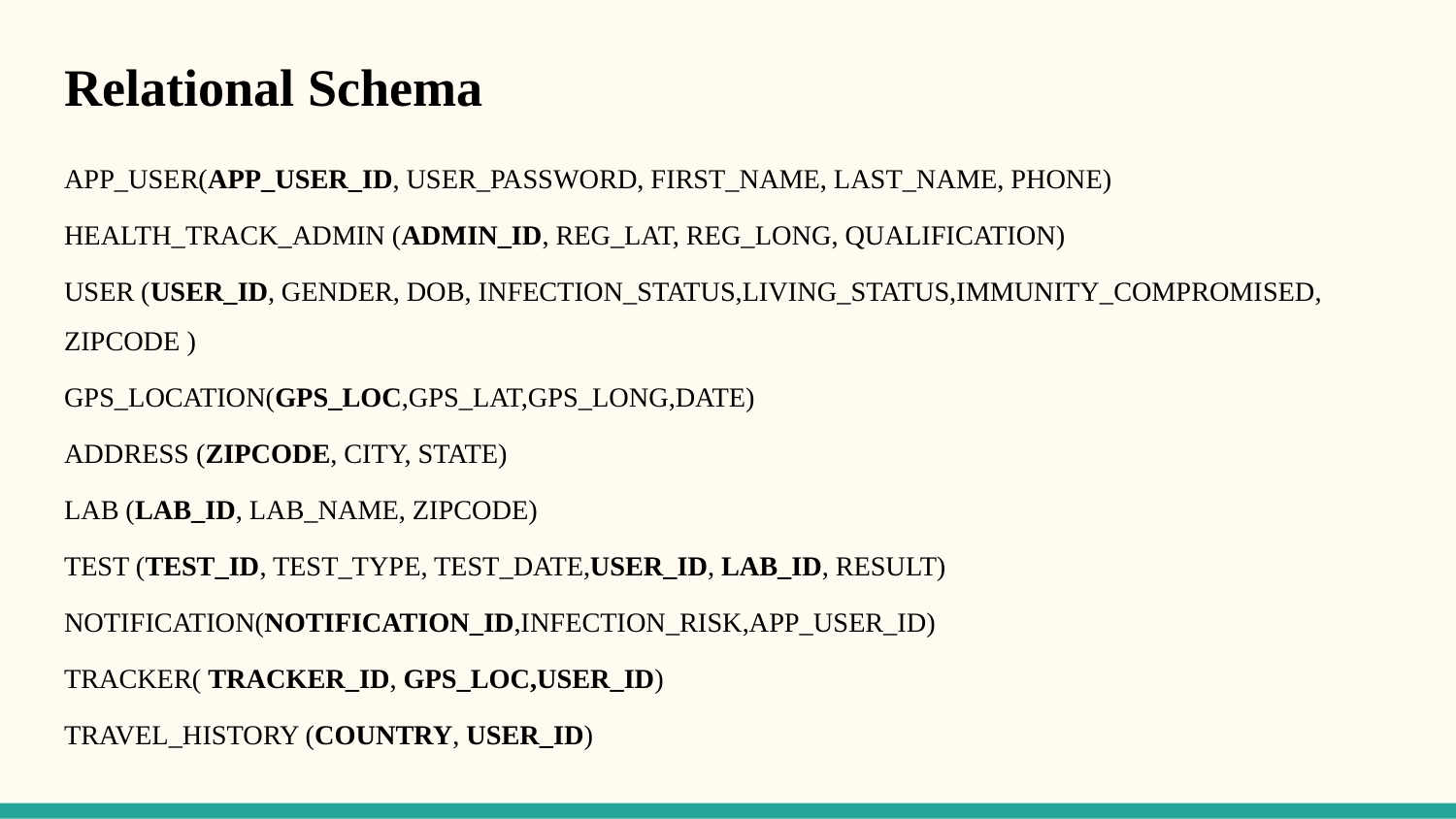

# Relational Schema
APP_USER(APP_USER_ID, USER_PASSWORD, FIRST_NAME, LAST_NAME, PHONE)
HEALTH_TRACK_ADMIN (ADMIN_ID, REG_LAT, REG_LONG, QUALIFICATION)
USER (USER_ID, GENDER, DOB, INFECTION_STATUS,LIVING_STATUS,IMMUNITY_COMPROMISED, ZIPCODE )
GPS_LOCATION(GPS_LOC,GPS_LAT,GPS_LONG,DATE)
ADDRESS (ZIPCODE, CITY, STATE)
LAB (LAB_ID, LAB_NAME, ZIPCODE)
TEST (TEST_ID, TEST_TYPE, TEST_DATE,USER_ID, LAB_ID, RESULT)
NOTIFICATION(NOTIFICATION_ID,INFECTION_RISK,APP_USER_ID)
TRACKER( TRACKER_ID, GPS_LOC,USER_ID)
TRAVEL_HISTORY (COUNTRY, USER_ID)